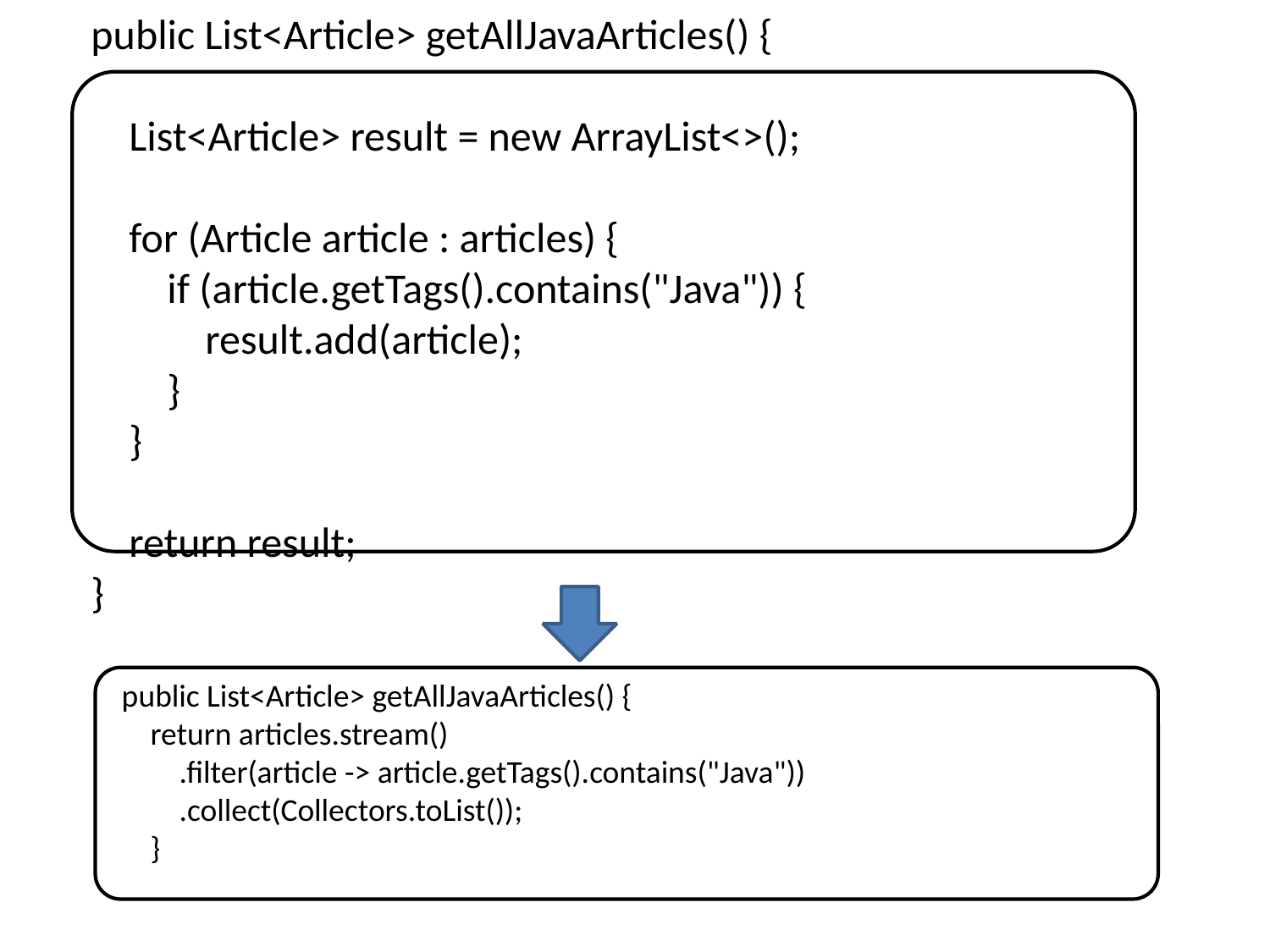

public List<Article> getAllJavaArticles() {

    List<Article> result = new ArrayList<>();

    for (Article article : articles) {
        if (article.getTags().contains("Java")) {
            result.add(article);
        }
    }

    return result;
}

public List<Article> getAllJavaArticles() {
    return articles.stream()
        .filter(article -> article.getTags().contains("Java"))
        .collect(Collectors.toList());
    }